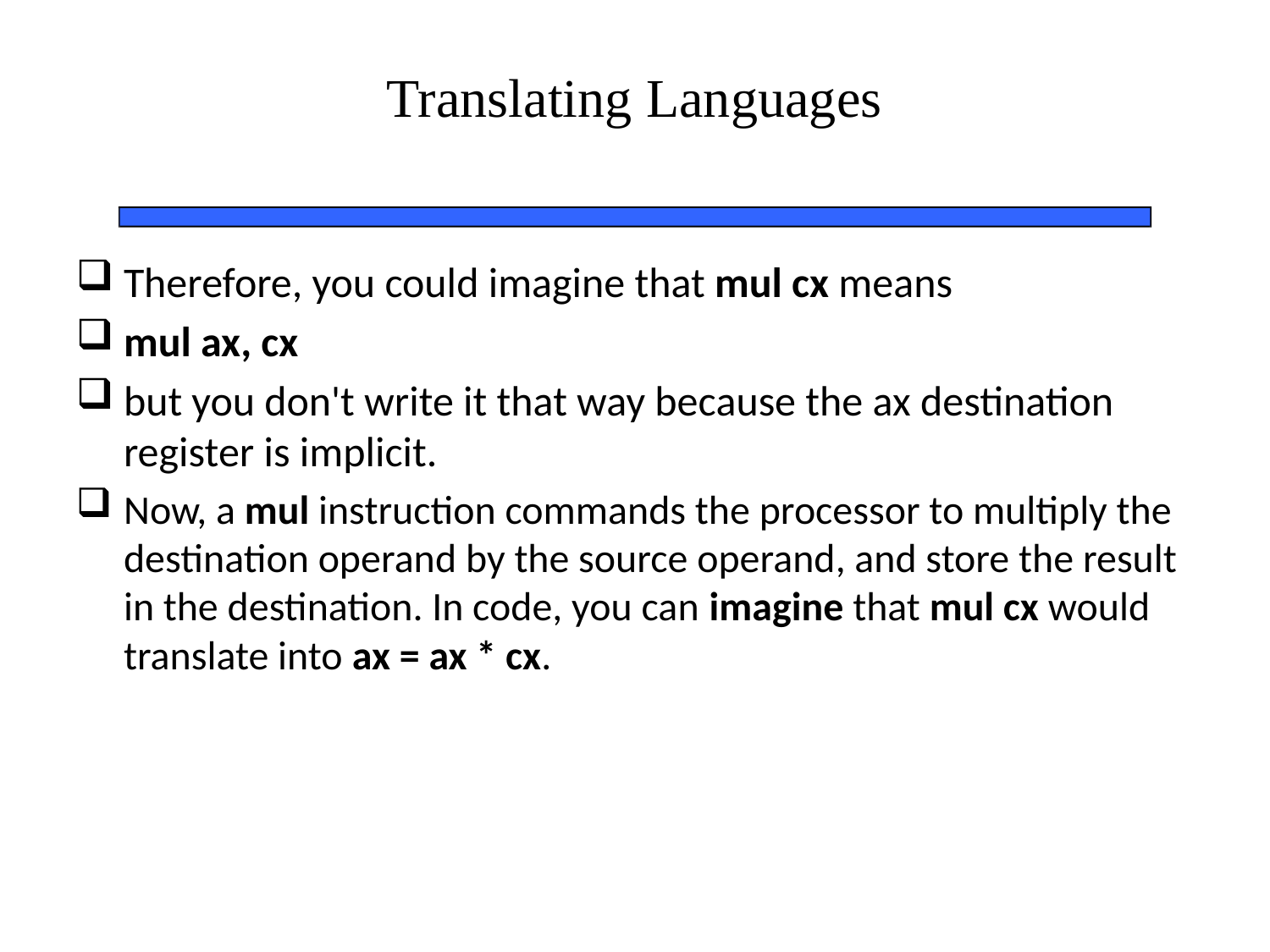

# Translating Languages
Therefore, you could imagine that mul cx means
mul ax, cx
but you don't write it that way because the ax destination register is implicit.
Now, a mul instruction commands the processor to multiply the destination operand by the source operand, and store the result in the destination. In code, you can imagine that mul cx would translate into ax = ax * cx.